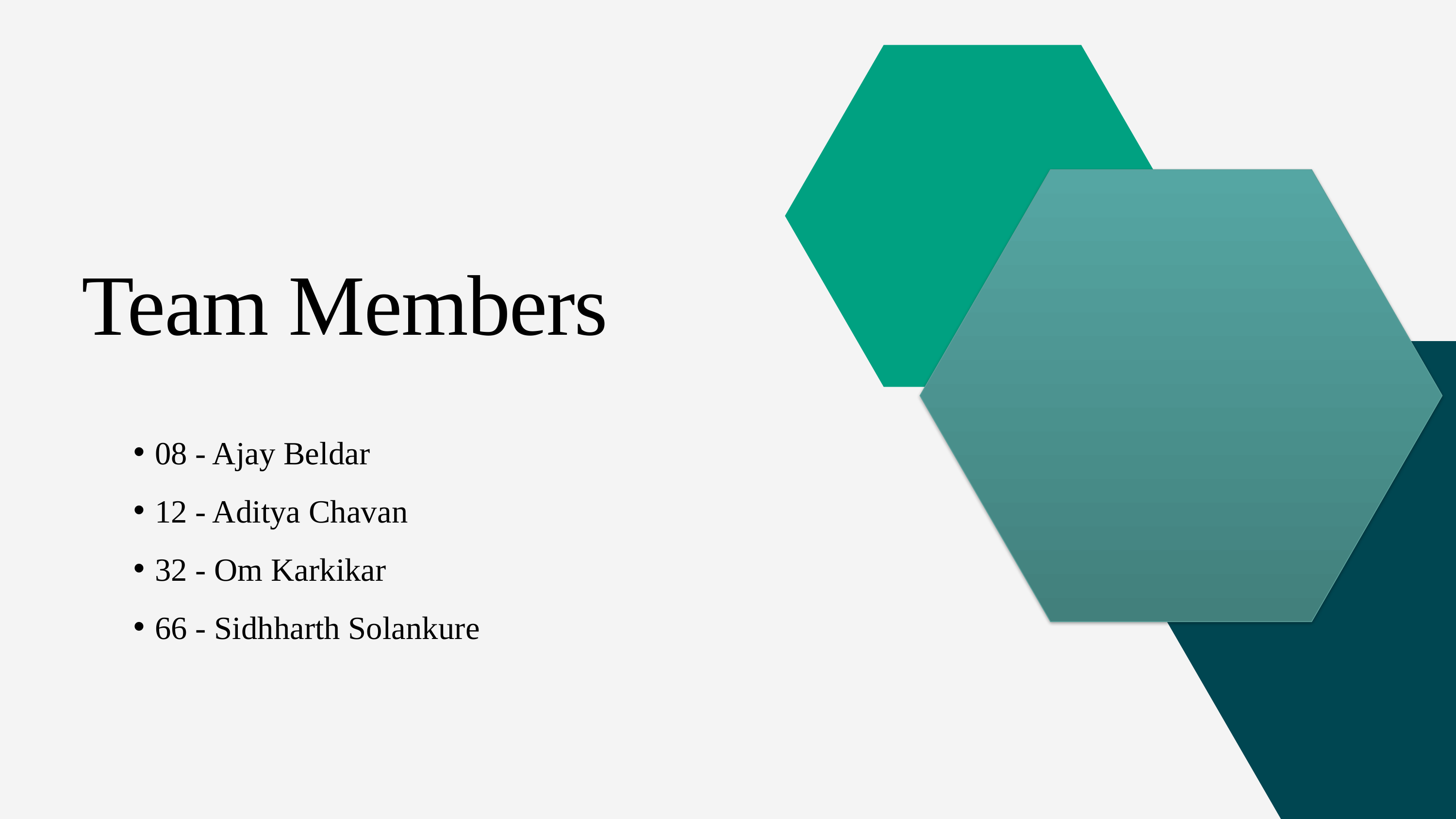

Team Members
08 - Ajay Beldar
12 - Aditya Chavan
32 - Om Karkikar
66 - Sidhharth Solankure